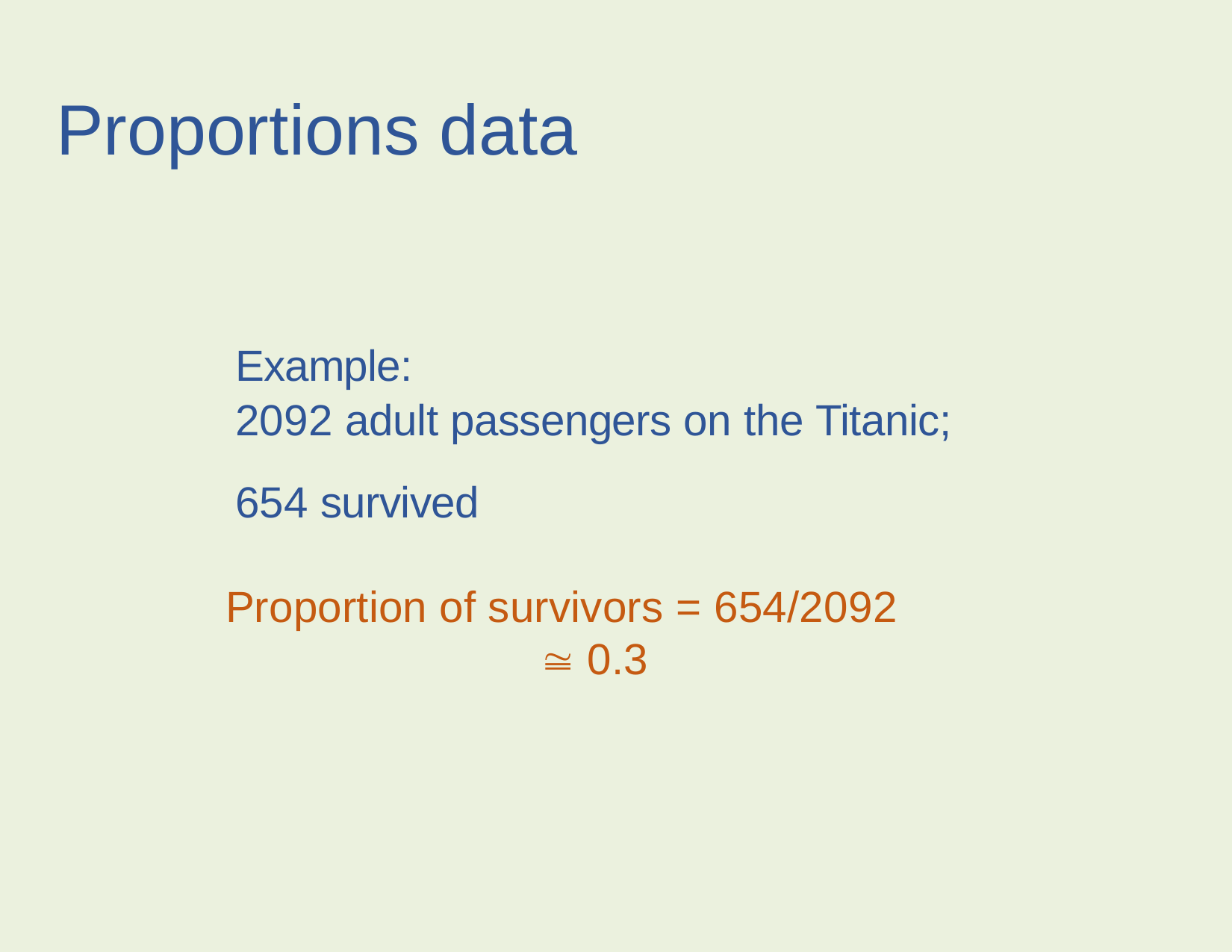

# Proportions data
Example:
2092 adult passengers on the Titanic;
654 survived

Proportion of survivors = 654/2092
≅ 0.3